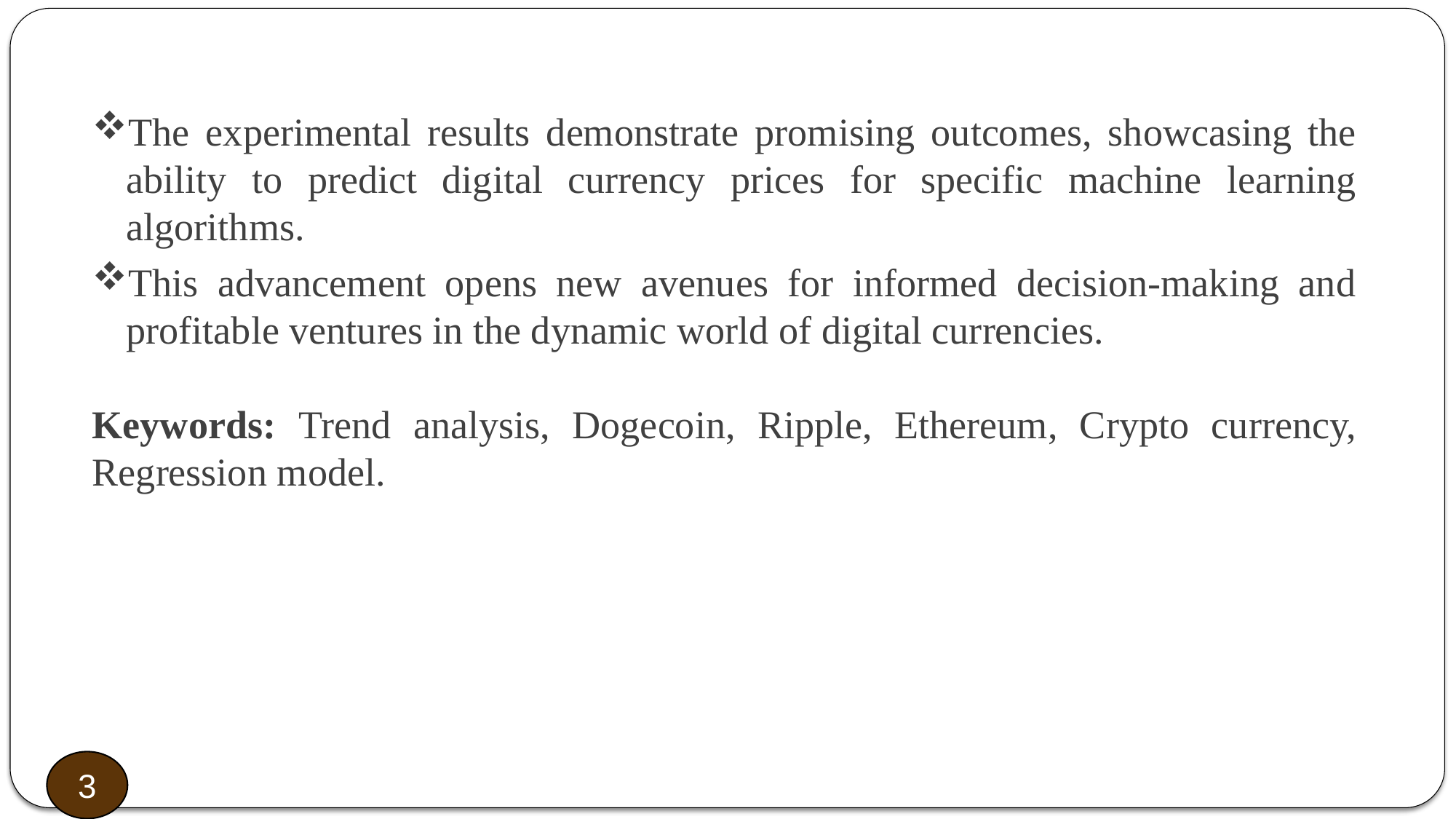

The experimental results demonstrate promising outcomes, showcasing the ability to predict digital currency prices for specific machine learning algorithms.
This advancement opens new avenues for informed decision-making and profitable ventures in the dynamic world of digital currencies.

Keywords: Trend analysis, Dogecoin, Ripple, Ethereum, Crypto currency, Regression model.
4
3